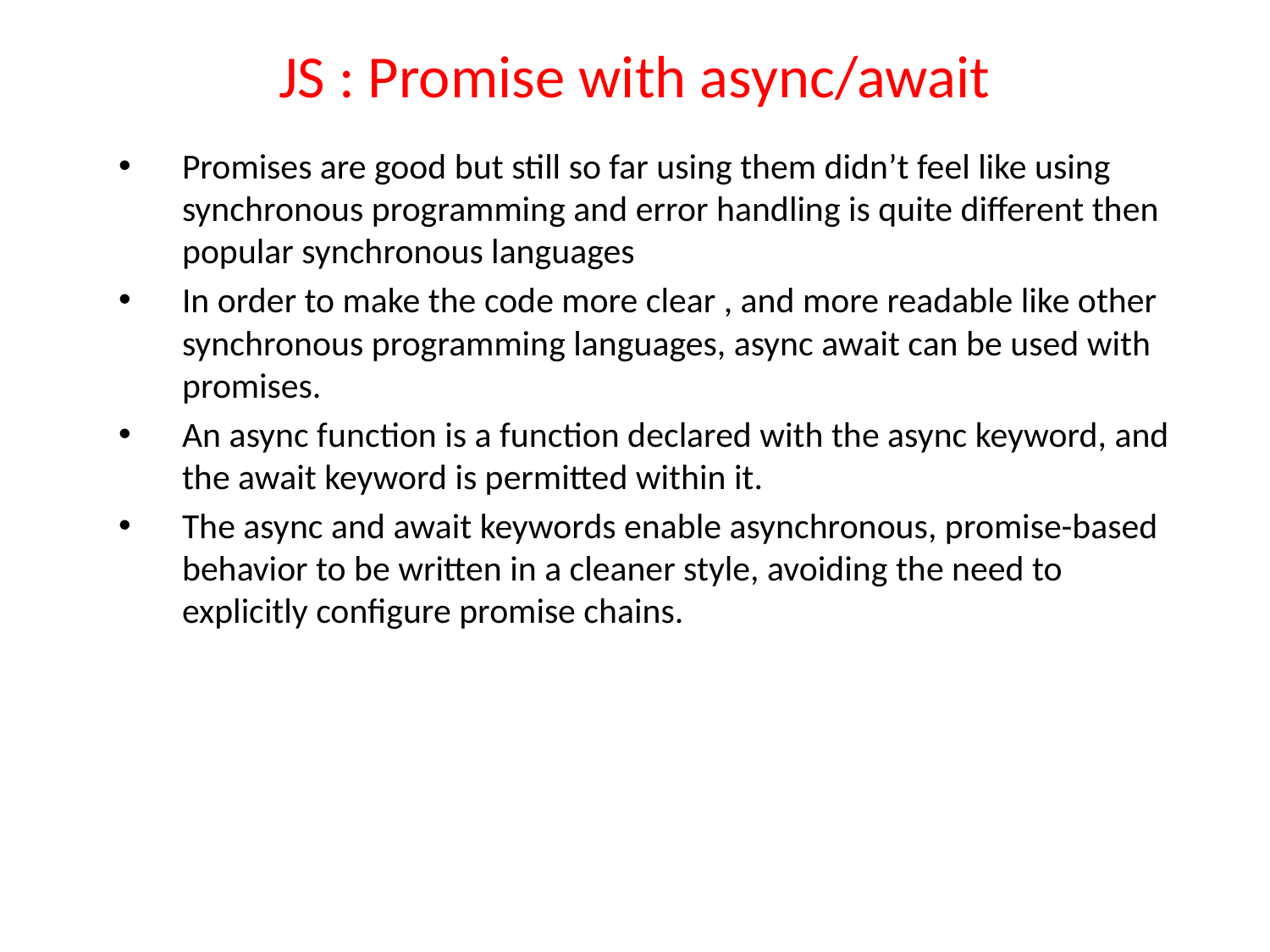

# JS : Promise with async/await
Promises are good but still so far using them didn’t feel like using synchronous programming and error handling is quite different then popular synchronous languages
In order to make the code more clear , and more readable like other synchronous programming languages, async await can be used with promises.
An async function is a function declared with the async keyword, and the await keyword is permitted within it.
The async and await keywords enable asynchronous, promise-based behavior to be written in a cleaner style, avoiding the need to explicitly configure promise chains.